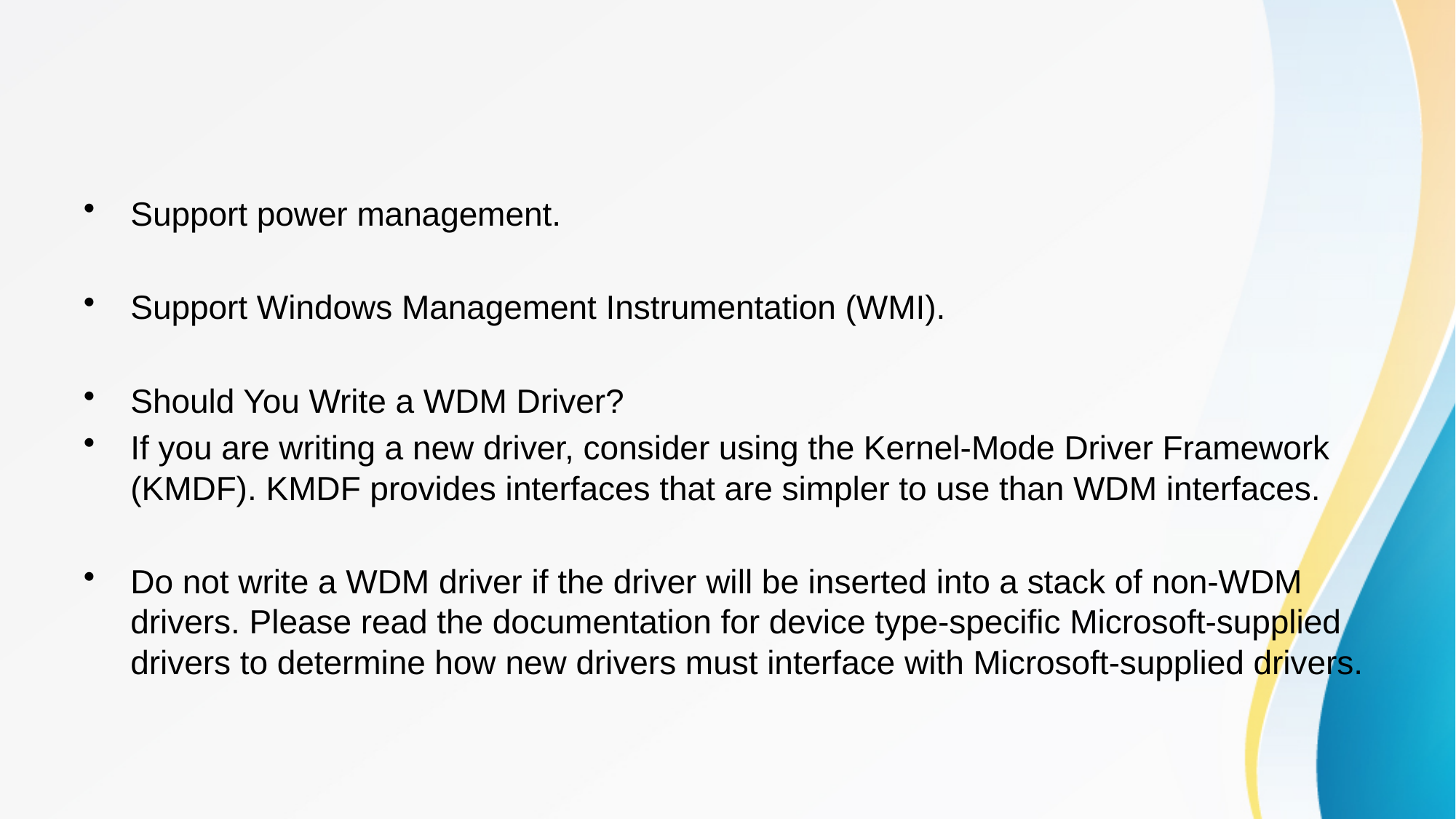

#

Support power management.

Support Windows Management Instrumentation (WMI).

Should You Write a WDM Driver?
If you are writing a new driver, consider using the Kernel-Mode Driver Framework (KMDF). KMDF provides interfaces that are simpler to use than WDM interfaces.

Do not write a WDM driver if the driver will be inserted into a stack of non-WDM drivers. Please read the documentation for device type-specific Microsoft-supplied drivers to determine how new drivers must interface with Microsoft-supplied drivers.